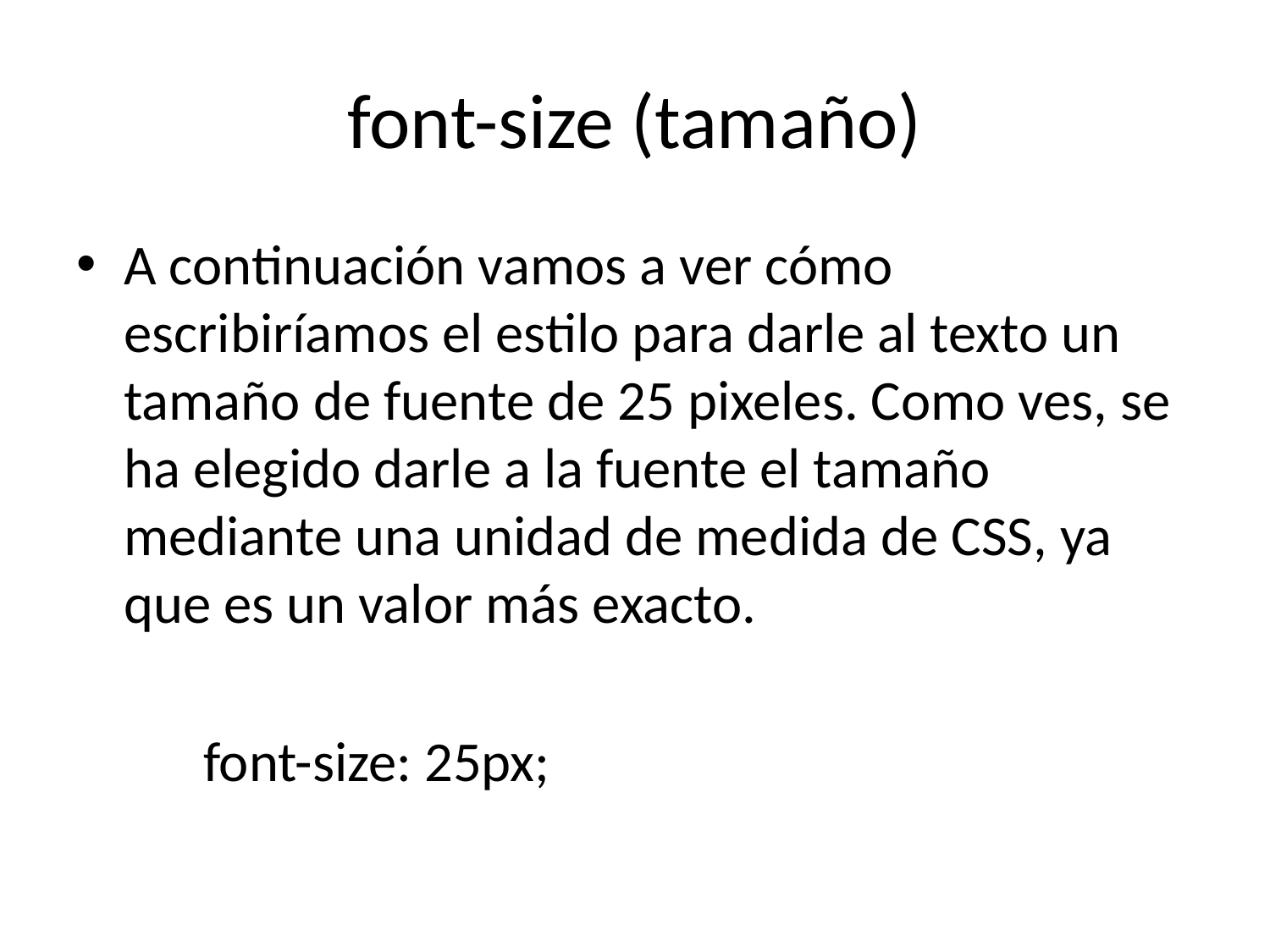

# font-size (tamaño)
A continuación vamos a ver cómo escribiríamos el estilo para darle al texto un tamaño de fuente de 25 pixeles. Como ves, se ha elegido darle a la fuente el tamaño mediante una unidad de medida de CSS, ya que es un valor más exacto.

	font-size: 25px;